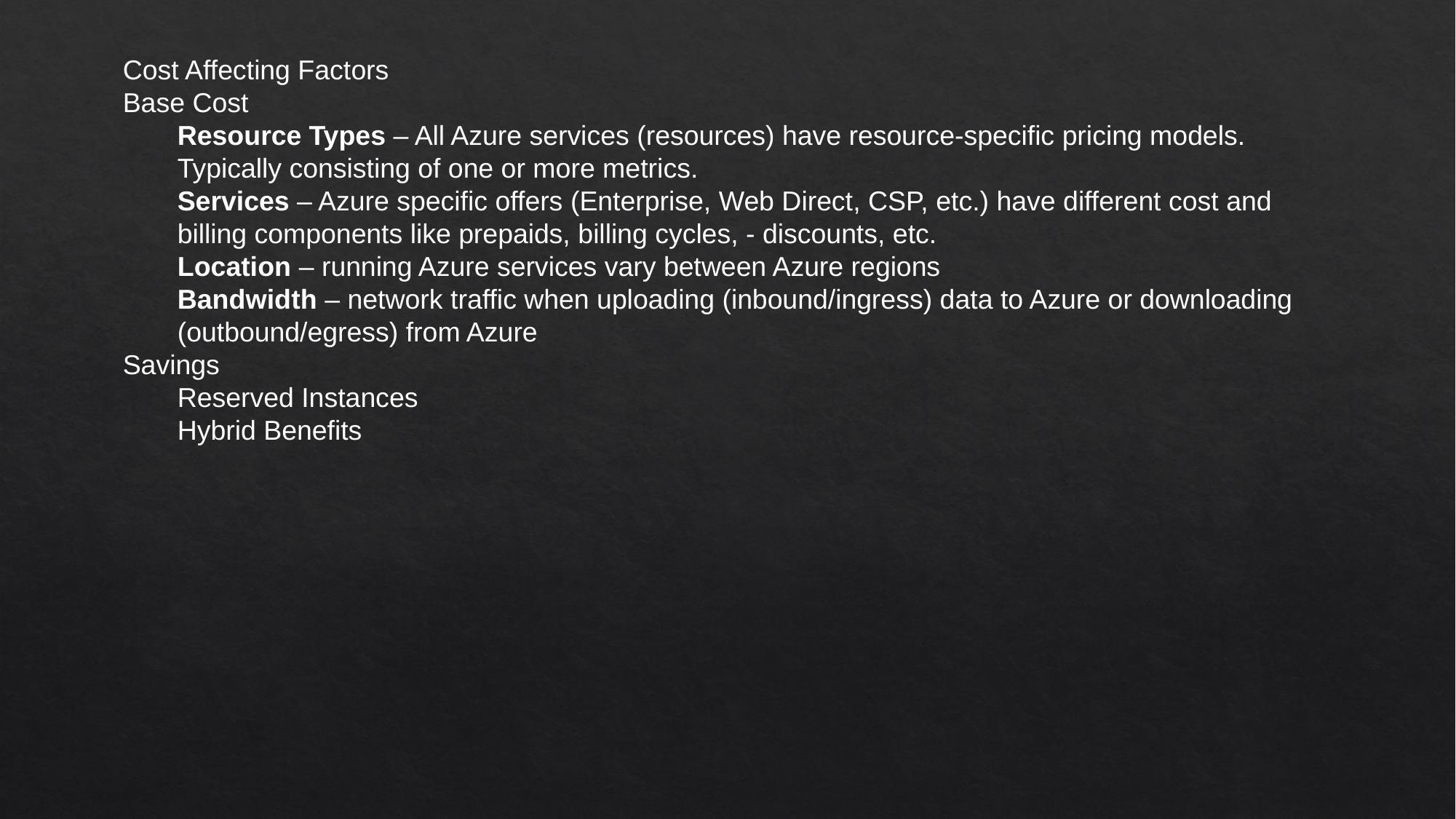

Cost Affecting Factors
Base Cost
Resource Types – All Azure services (resources) have resource-specific pricing models. Typically consisting of one or more metrics.
Services – Azure specific offers (Enterprise, Web Direct, CSP, etc.) have different cost and billing components like prepaids, billing cycles, - discounts, etc.
Location – running Azure services vary between Azure regions
Bandwidth – network traffic when uploading (inbound/ingress) data to Azure or downloading (outbound/egress) from Azure
Savings
Reserved Instances
Hybrid Benefits